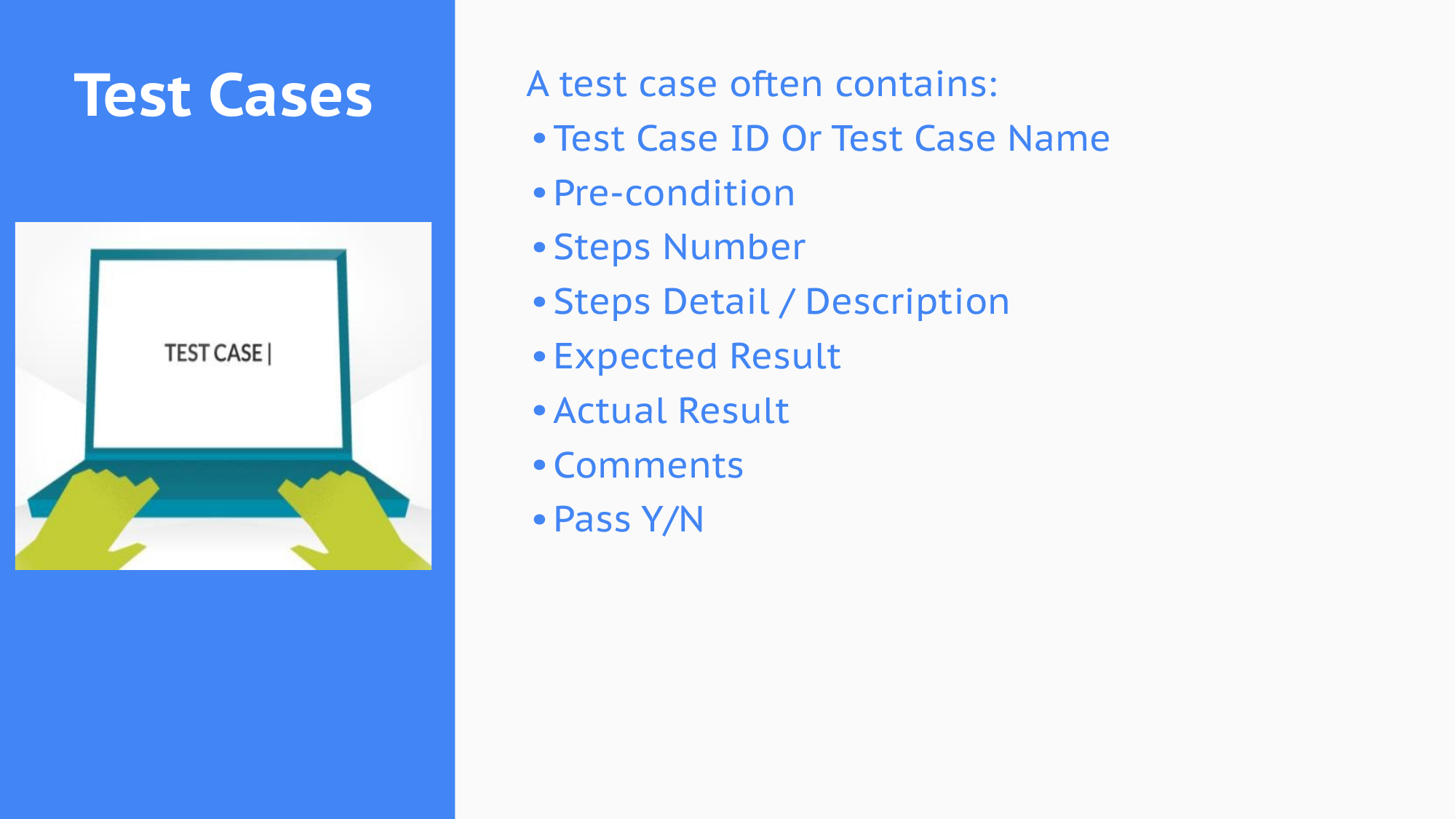

# Test Cases
A test case often contains:
Test Case ID Or Test Case Name
Pre-condition
Steps Number
Steps Detail / Description
Expected Result
Actual Result
Comments
Pass Y/N